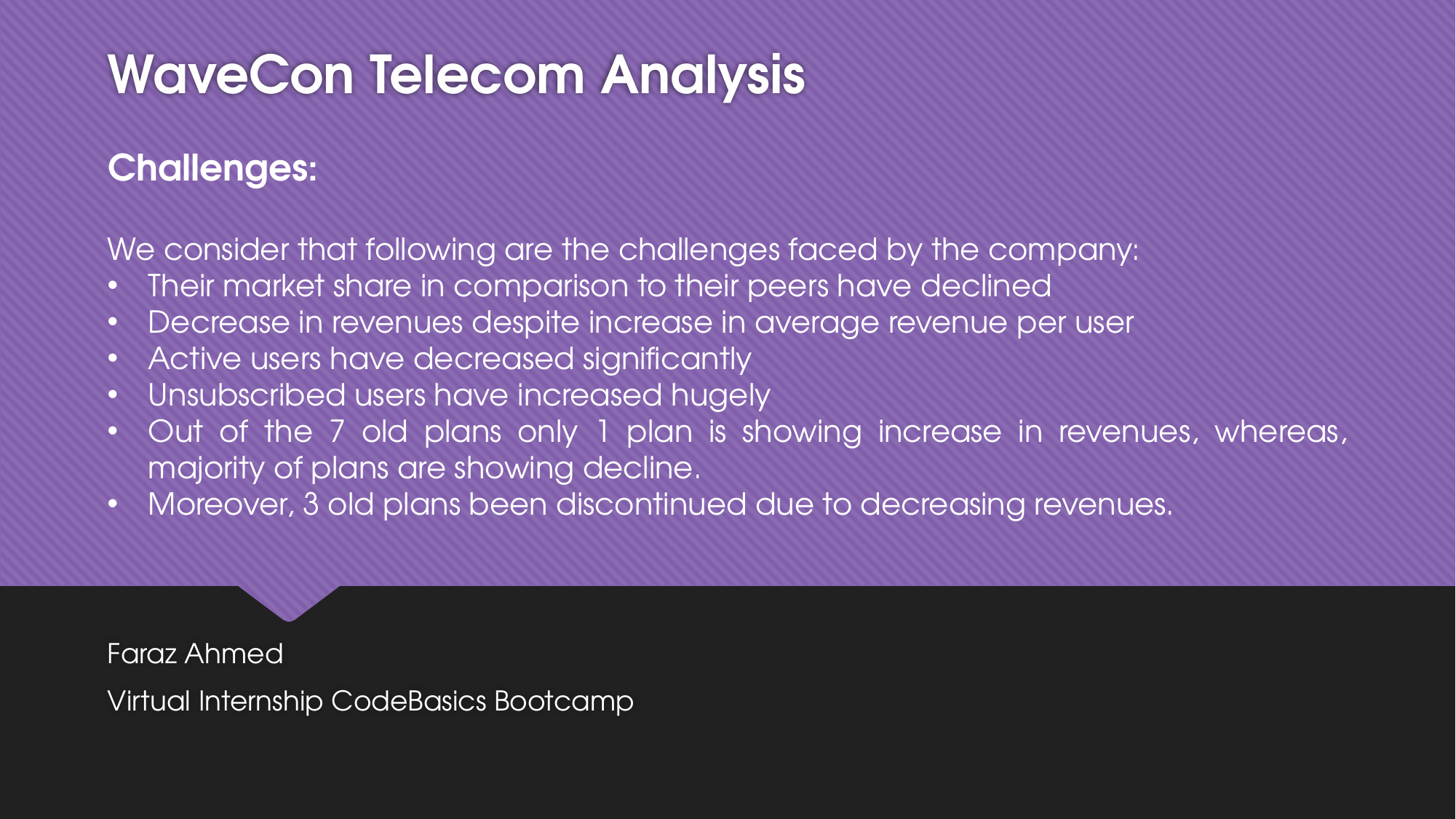

WaveCon Telecom Analysis
Challenges:
We consider that following are the challenges faced by the company:
Their market share in comparison to their peers have declined
Decrease in revenues despite increase in average revenue per user
Active users have decreased significantly
Unsubscribed users have increased hugely
Out of the 7 old plans only 1 plan is showing increase in revenues, whereas, majority of plans are showing decline.
Moreover, 3 old plans been discontinued due to decreasing revenues.
Faraz Ahmed
Virtual Internship CodeBasics Bootcamp